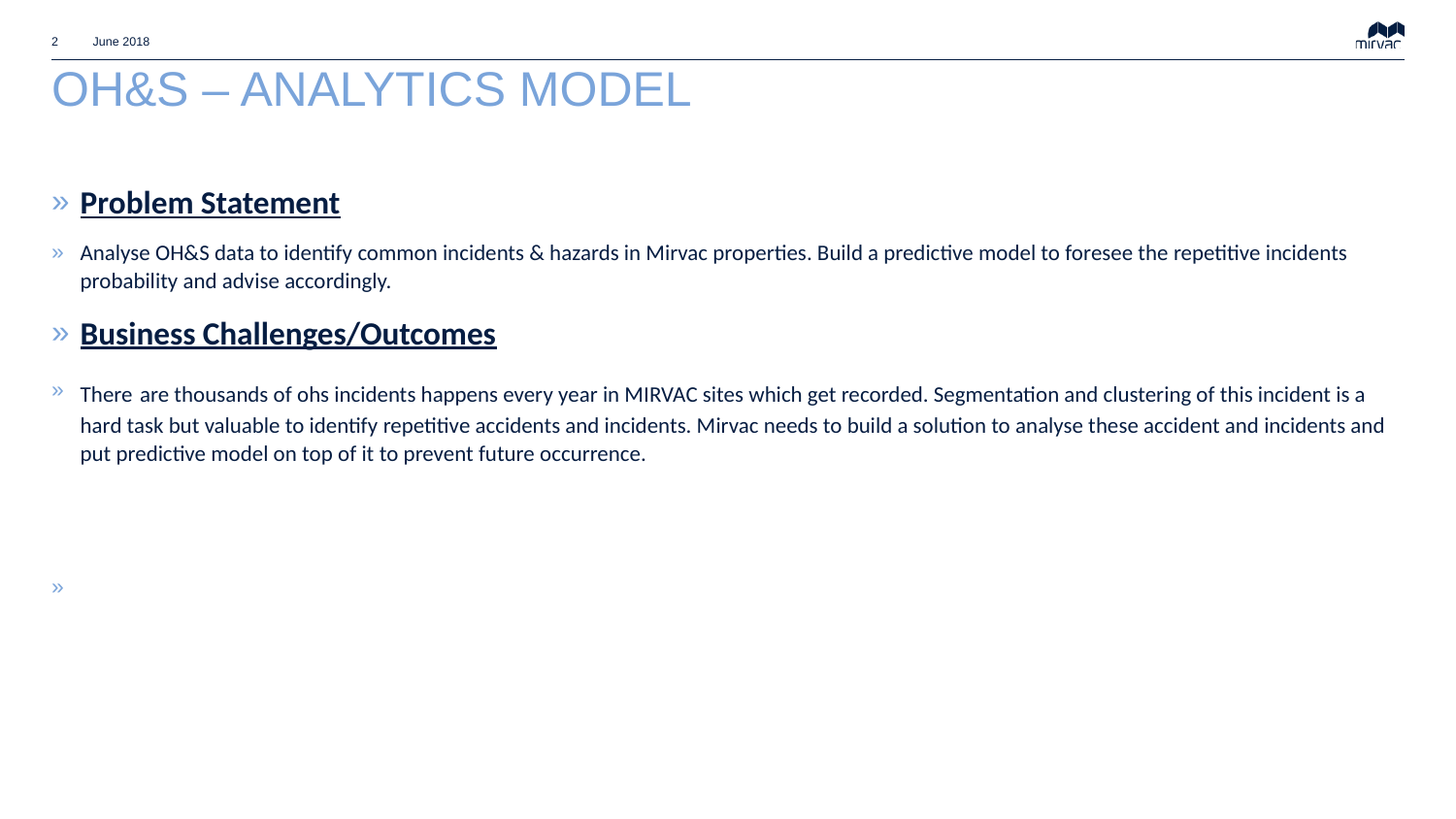

2
June 2018
# OH&S – Analytics model
Problem Statement
Analyse OH&S data to identify common incidents & hazards in Mirvac properties. Build a predictive model to foresee the repetitive incidents probability and advise accordingly.
Business Challenges/Outcomes
There are thousands of ohs incidents happens every year in MIRVAC sites which get recorded. Segmentation and clustering of this incident is a hard task but valuable to identify repetitive accidents and incidents. Mirvac needs to build a solution to analyse these accident and incidents and put predictive model on top of it to prevent future occurrence.